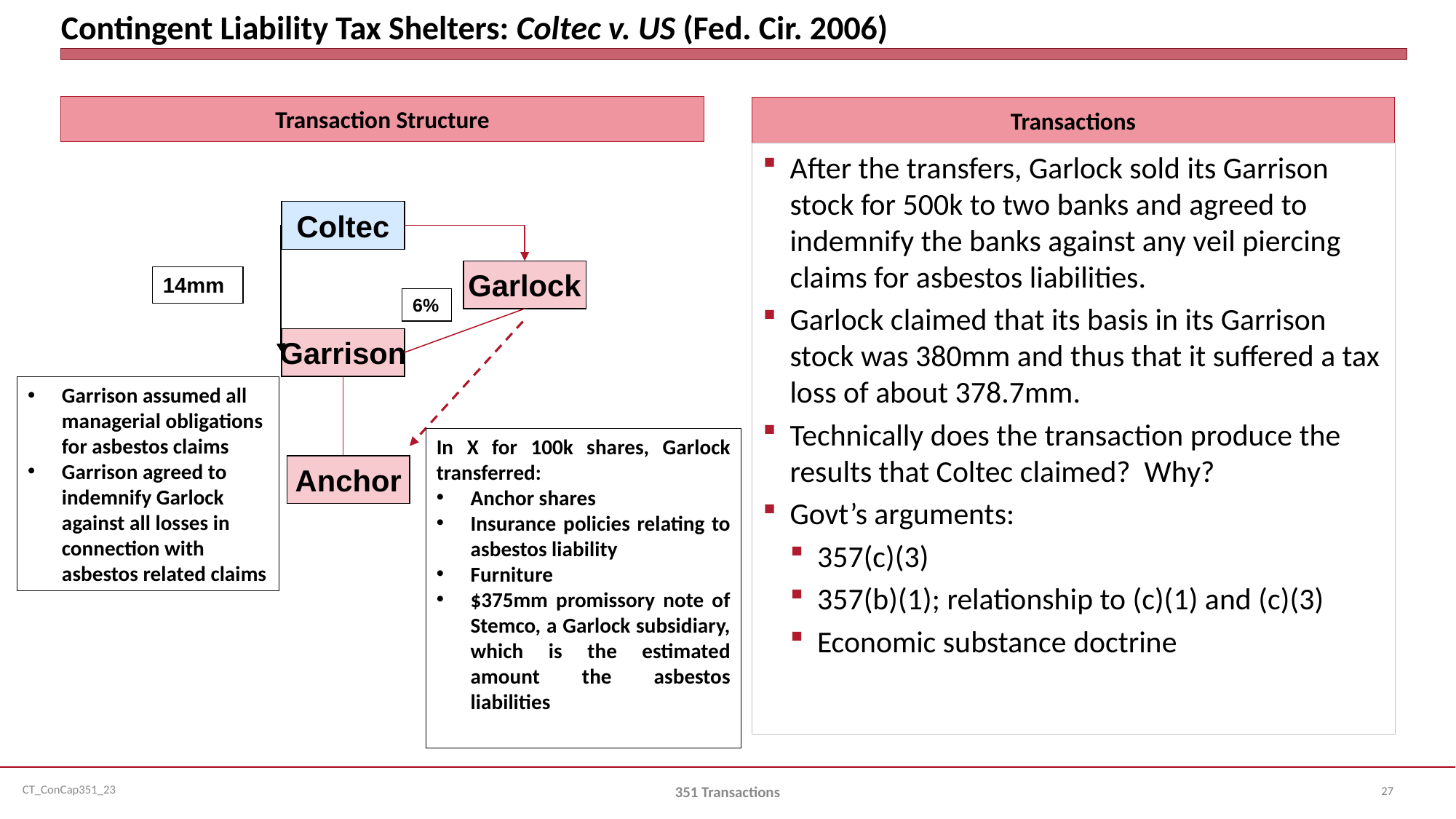

# Contingent Liability Tax Shelters: Coltec v. US (Fed. Cir. 2006)
Transaction Structure
Transactions
After the transfers, Garlock sold its Garrison stock for 500k to two banks and agreed to indemnify the banks against any veil piercing claims for asbestos liabilities.
Garlock claimed that its basis in its Garrison stock was 380mm and thus that it suffered a tax loss of about 378.7mm.
Technically does the transaction produce the results that Coltec claimed?  Why?
Govt’s arguments:
357(c)(3)
357(b)(1); relationship to (c)(1) and (c)(3)
Economic substance doctrine

Coltec
Garlock
14mm
6%
Garrison
Garrison assumed all managerial obligations for asbestos claims
Garrison agreed to indemnify Garlock against all losses in connection with asbestos related claims
In X for 100k shares, Garlock transferred:
Anchor shares
Insurance policies relating to asbestos liability
Furniture
$375mm promissory note of Stemco, a Garlock subsidiary, which is the estimated amount the asbestos liabilities

Anchor
27
351 Transactions